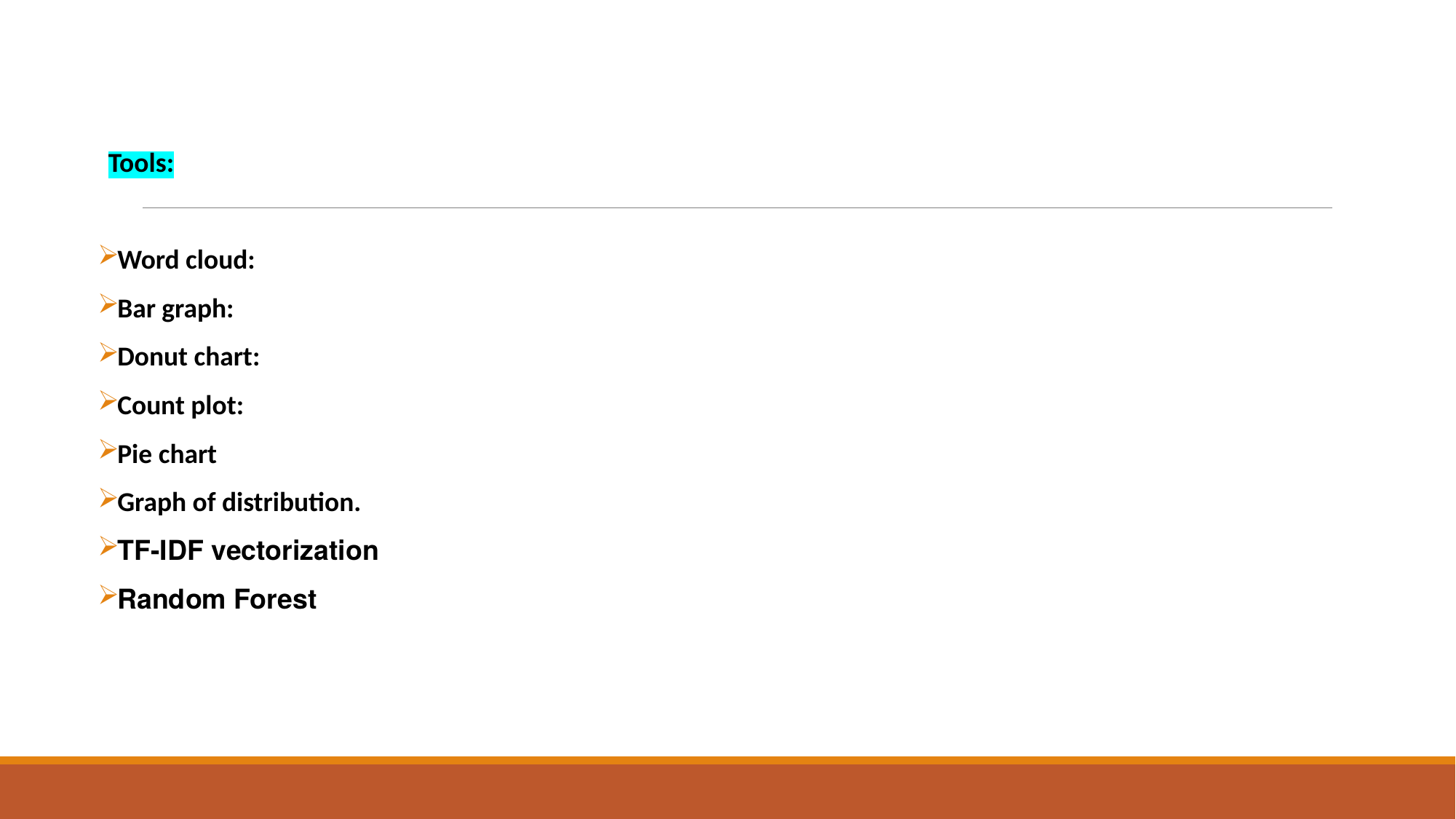

Tools:

Word cloud:
Bar graph:
Donut chart:
Count plot:
Pie chart
Graph of distribution.
TF-IDF vectorization
Random Forest